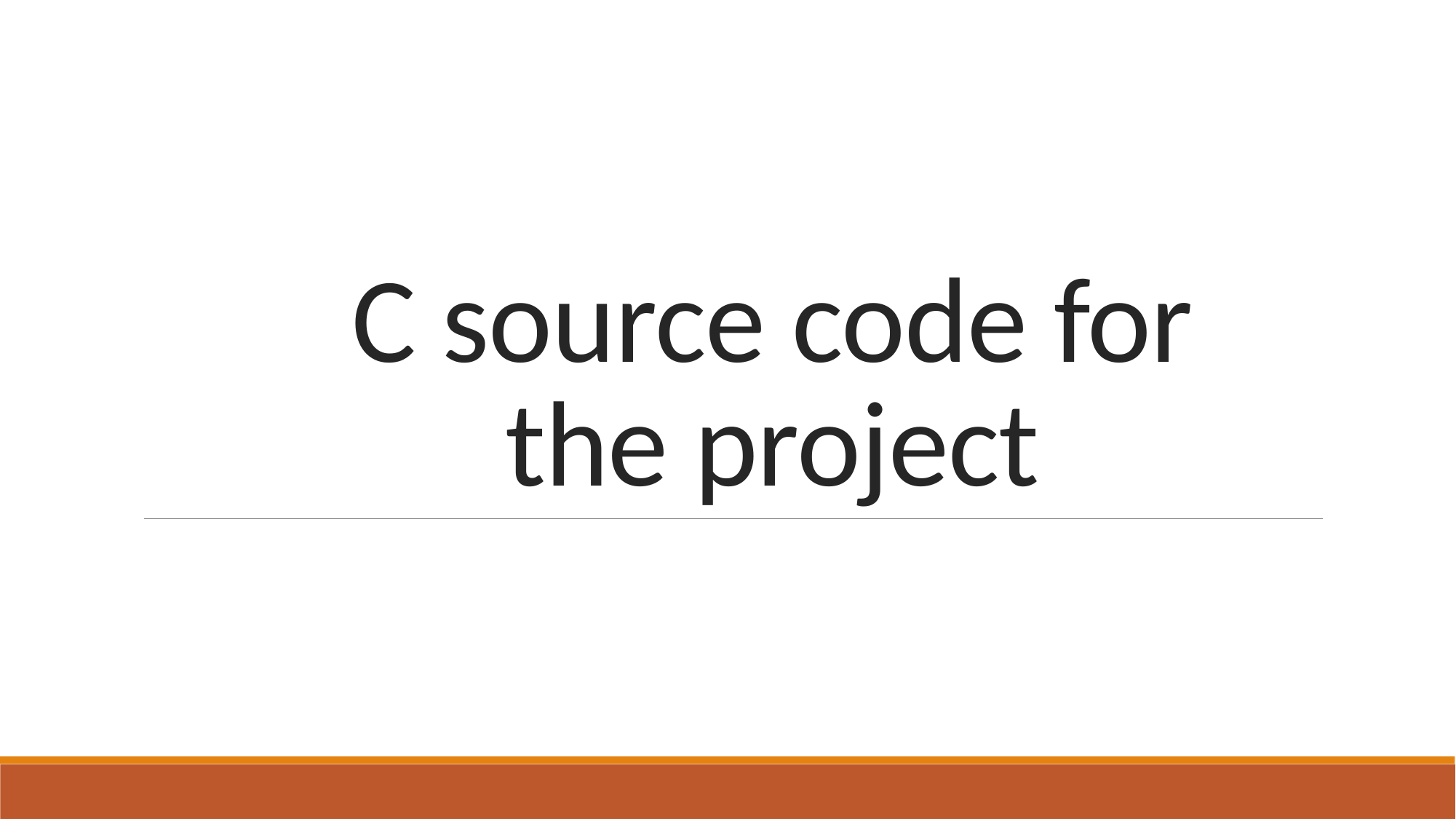

# C source code for the project